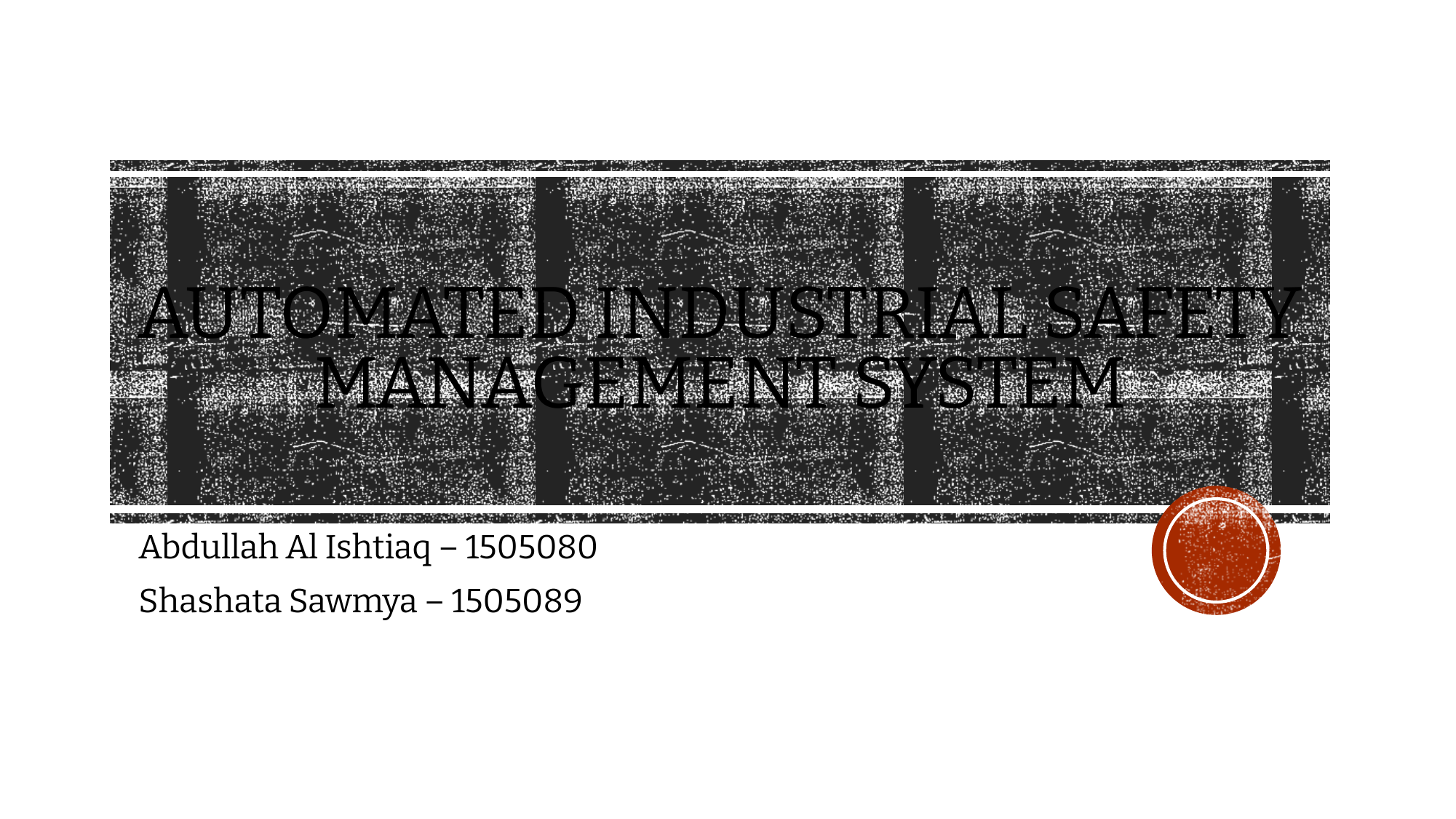

# Automated Industrial Safety Management system
Abdullah Al Ishtiaq – 1505080
Shashata Sawmya – 1505089